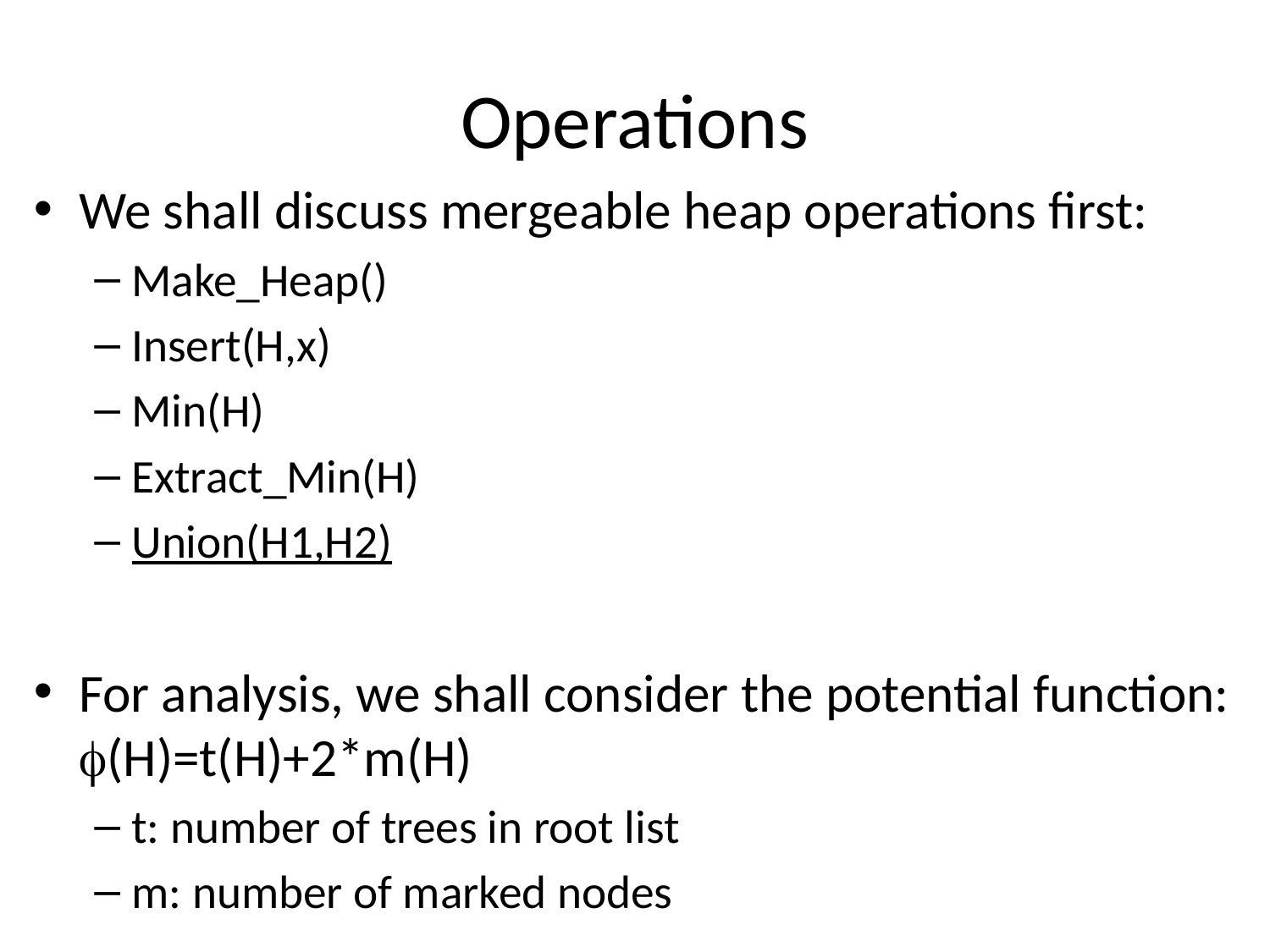

# Operations
We shall discuss mergeable heap operations first:
Make_Heap()
Insert(H,x)
Min(H)
Extract_Min(H)
Union(H1,H2)

For analysis, we shall consider the potential function: φ(H)=t(H)+2*m(H)
t: number of trees in root list
m: number of marked nodes